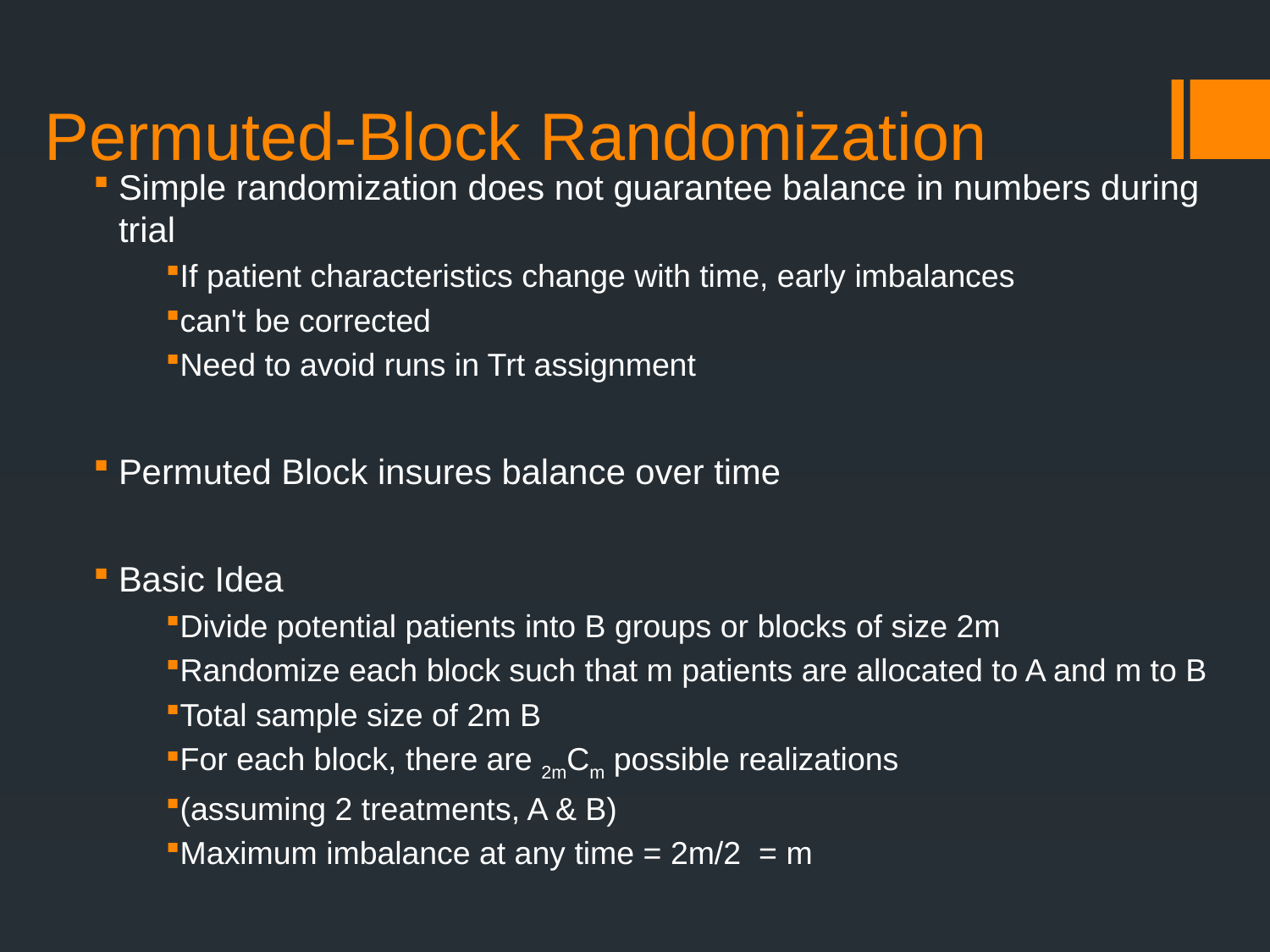

# Permuted-Block Randomization
Simple randomization does not guarantee balance in numbers during trial
If patient characteristics change with time, early imbalances
can't be corrected
Need to avoid runs in Trt assignment

Permuted Block insures balance over time

Basic Idea
Divide potential patients into B groups or blocks of size 2m
Randomize each block such that m patients are allocated to A and m to B
Total sample size of 2m B
For each block, there are 2mCm possible realizations
(assuming 2 treatments, A & B)
Maximum imbalance at any time = 2m/2  = m